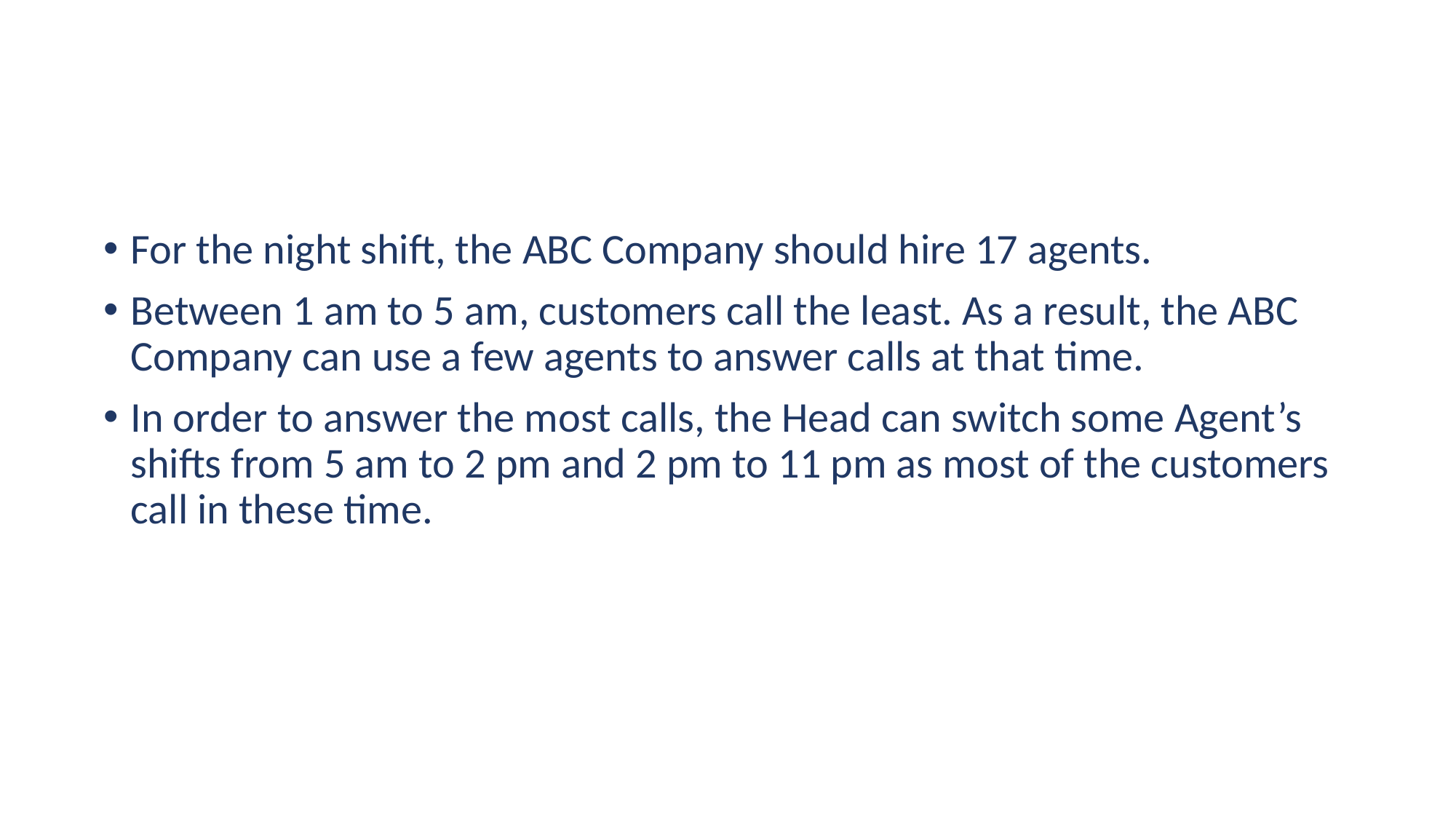

For the night shift, the ABC Company should hire 17 agents.
Between 1 am to 5 am, customers call the least. As a result, the ABC Company can use a few agents to answer calls at that time.
In order to answer the most calls, the Head can switch some Agent’s shifts from 5 am to 2 pm and 2 pm to 11 pm as most of the customers call in these time.